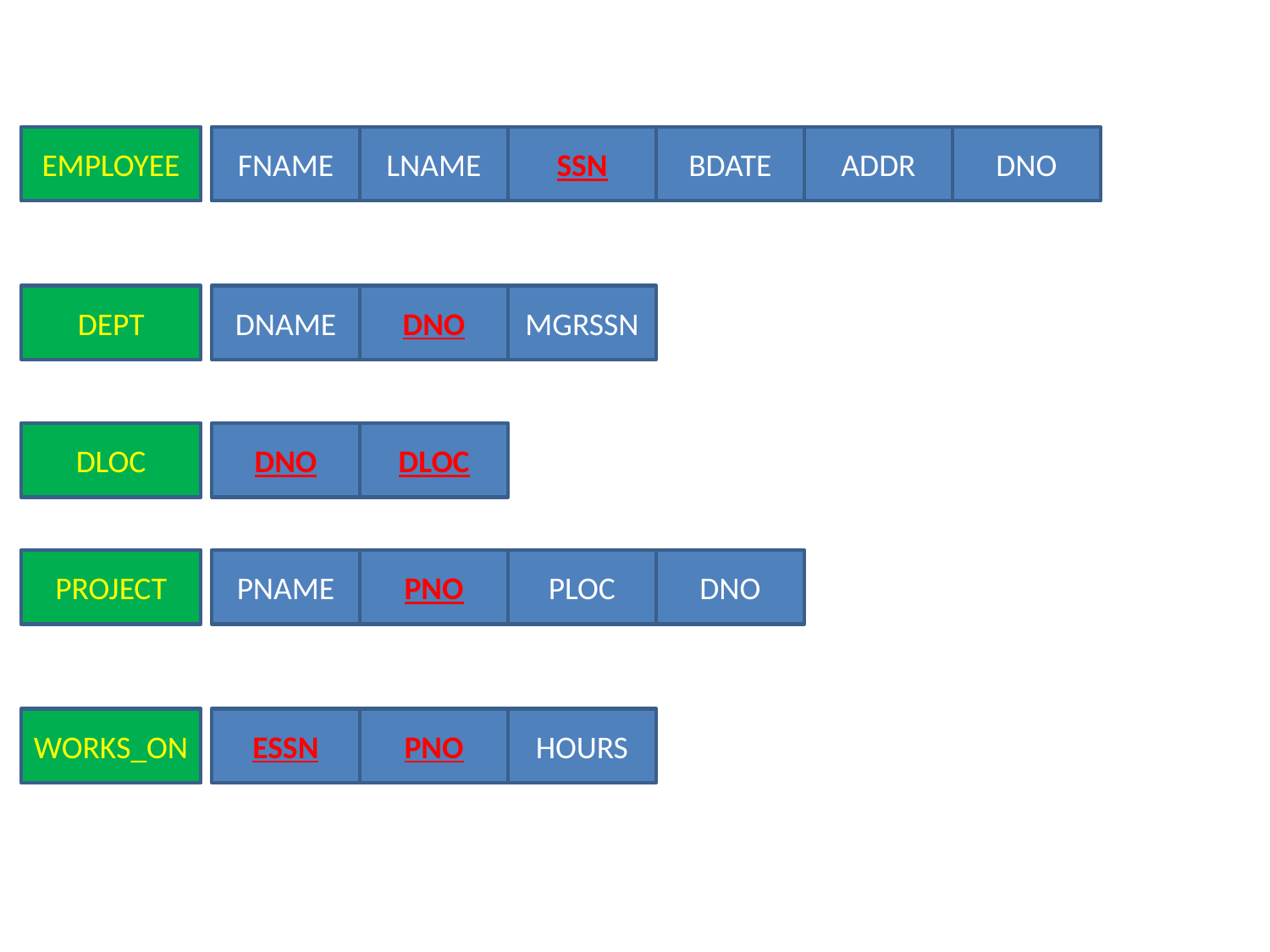

EMPLOYEE
FNAME
LNAME
SSN
BDATE
ADDR
DNO
DEPT
DNAME
DNO
MGRSSN
DLOC
DNO
DLOC
PROJECT
PNAME
PNO
PLOC
DNO
WORKS_ON
ESSN
PNO
HOURS